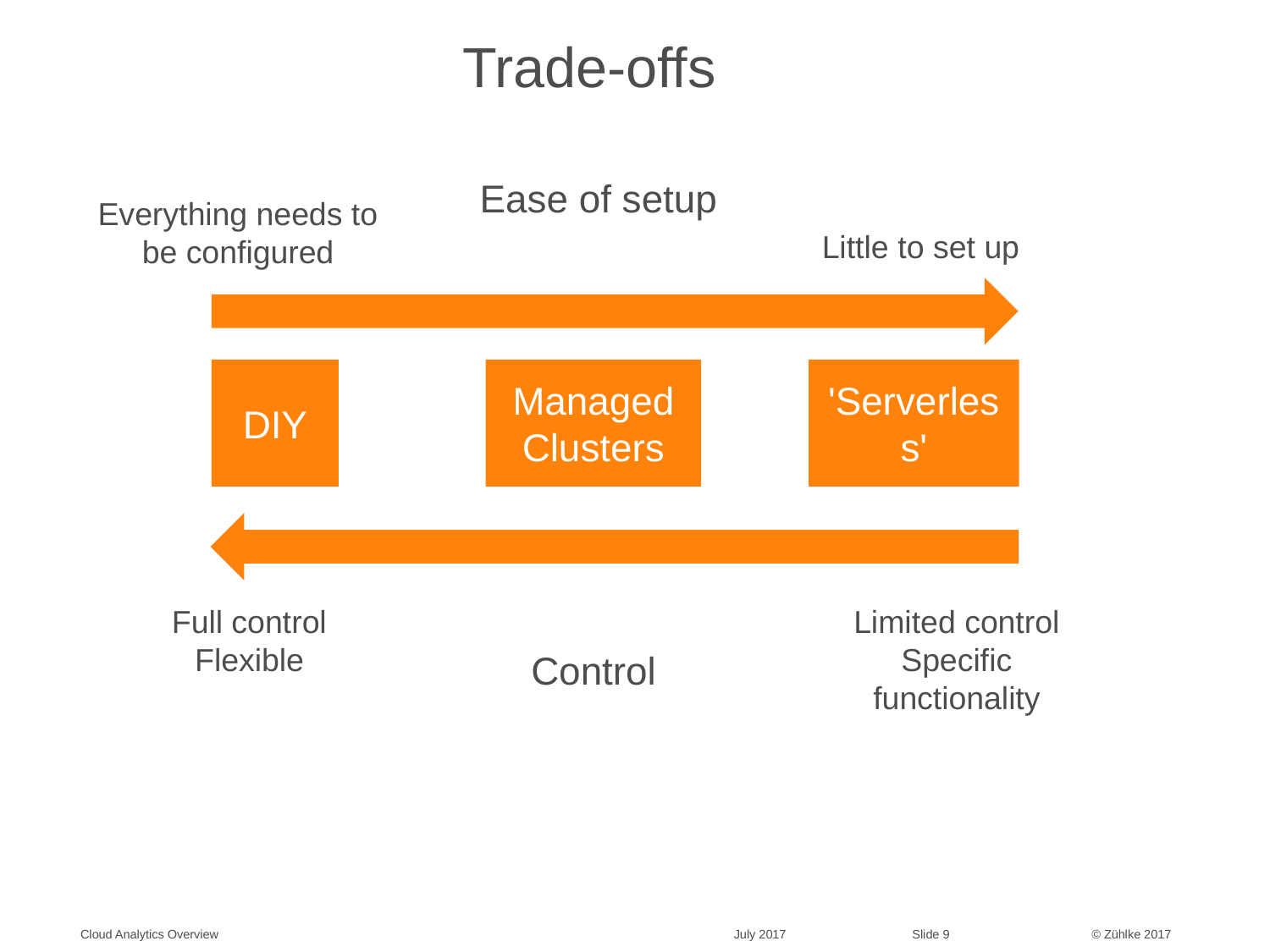

# Trade-offs

Ease of setup
Everything needs to be configured
Little to set up

DIY
Managed Clusters
'Serverless'

Full control
Flexible
Limited control
Specific functionality
Control
Cloud Analytics Overview
July 2017
Slide 9